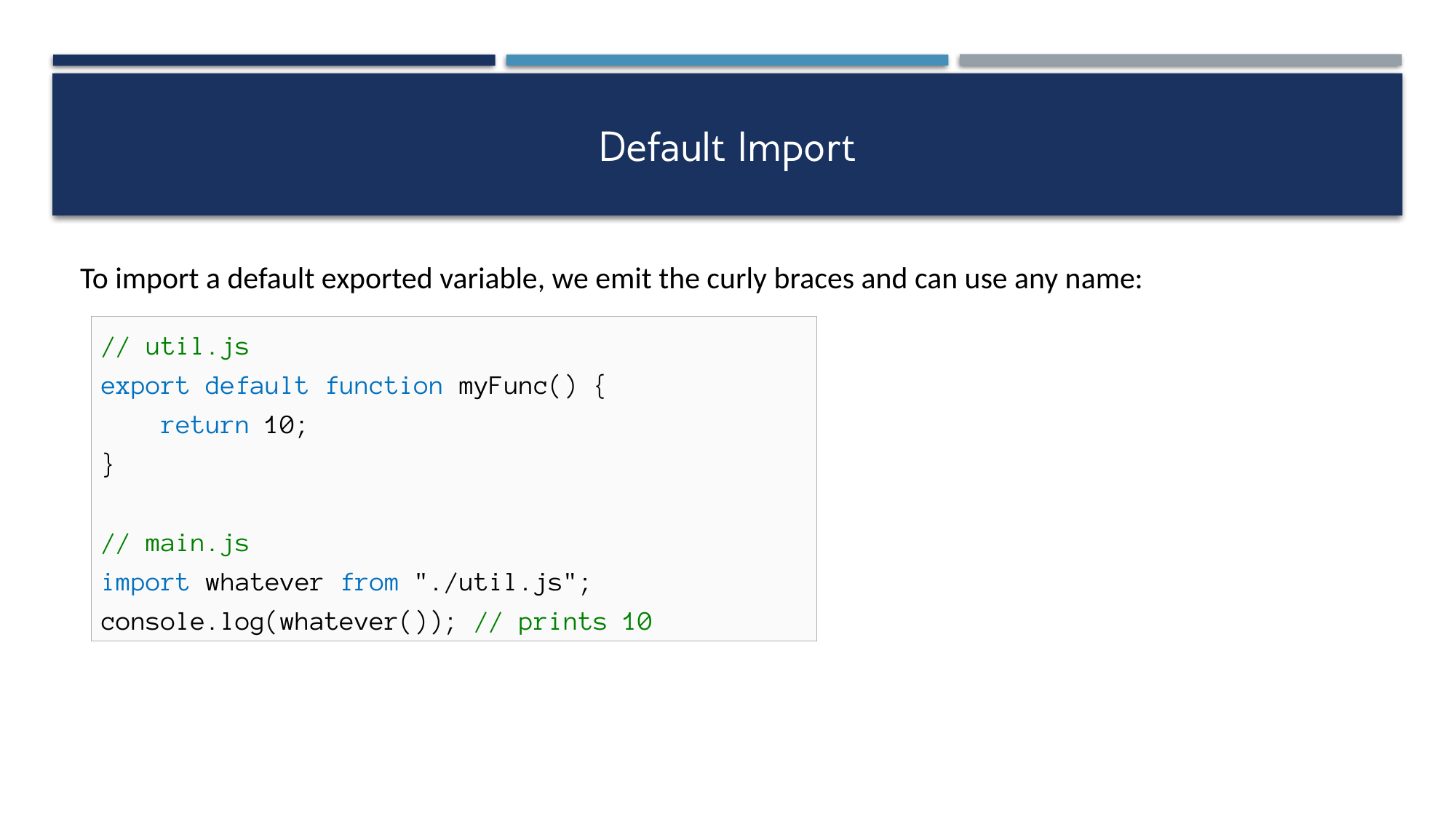

# Default Import
To import a default exported variable, we emit the curly braces and can use any name:
// util.js
export default function myFunc() {
    return 10;
}

// main.js
import whatever from "./util.js";
console.log(whatever()); // prints 10